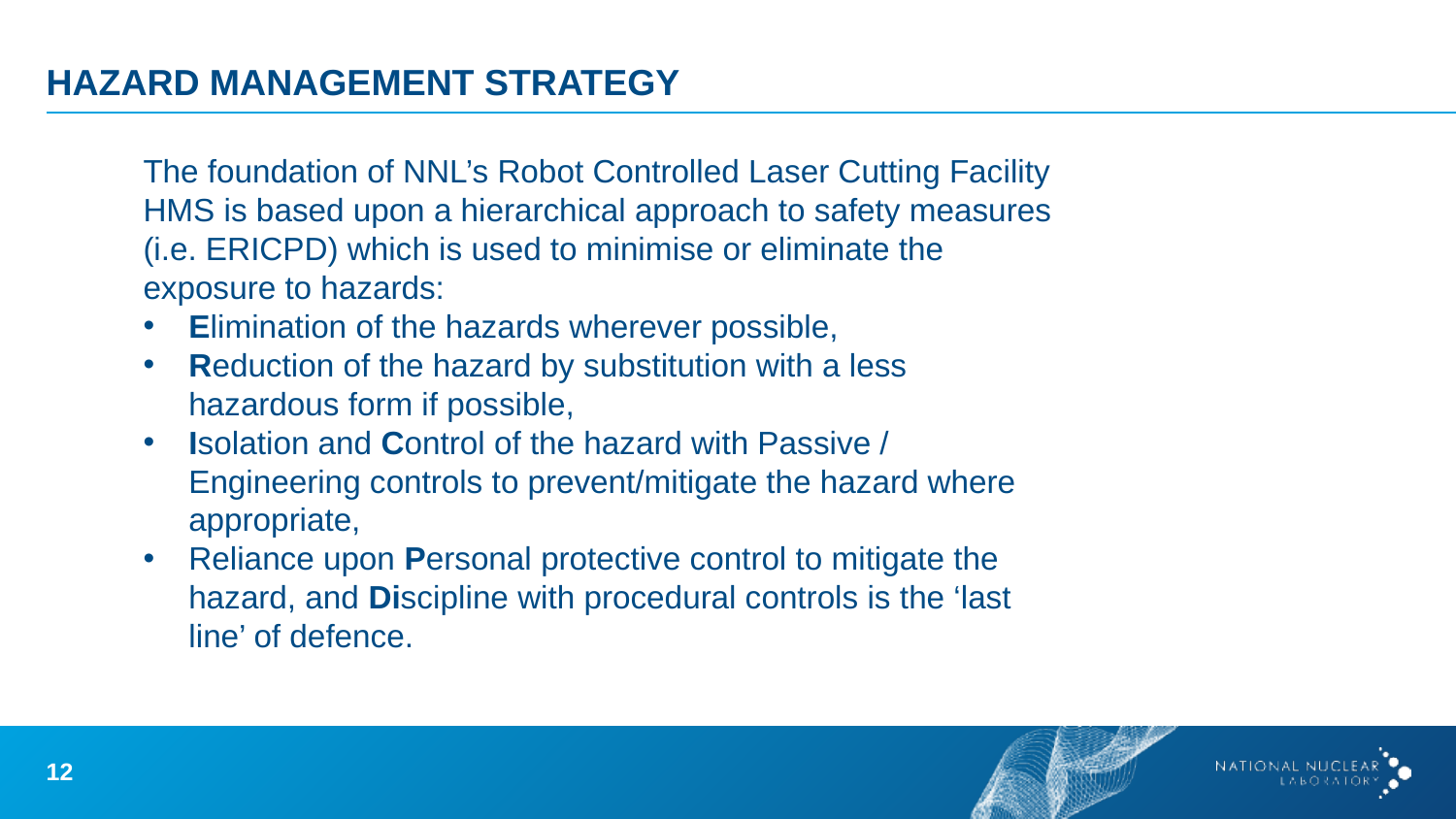

# Hazard MANAGEMENT STRATEGY

The foundation of NNL’s Robot Controlled Laser Cutting Facility HMS is based upon a hierarchical approach to safety measures (i.e. ERICPD) which is used to minimise or eliminate the exposure to hazards:
Elimination of the hazards wherever possible,
Reduction of the hazard by substitution with a less hazardous form if possible,
Isolation and Control of the hazard with Passive / Engineering controls to prevent/mitigate the hazard where appropriate,
Reliance upon Personal protective control to mitigate the hazard, and Discipline with procedural controls is the ‘last line’ of defence.
12